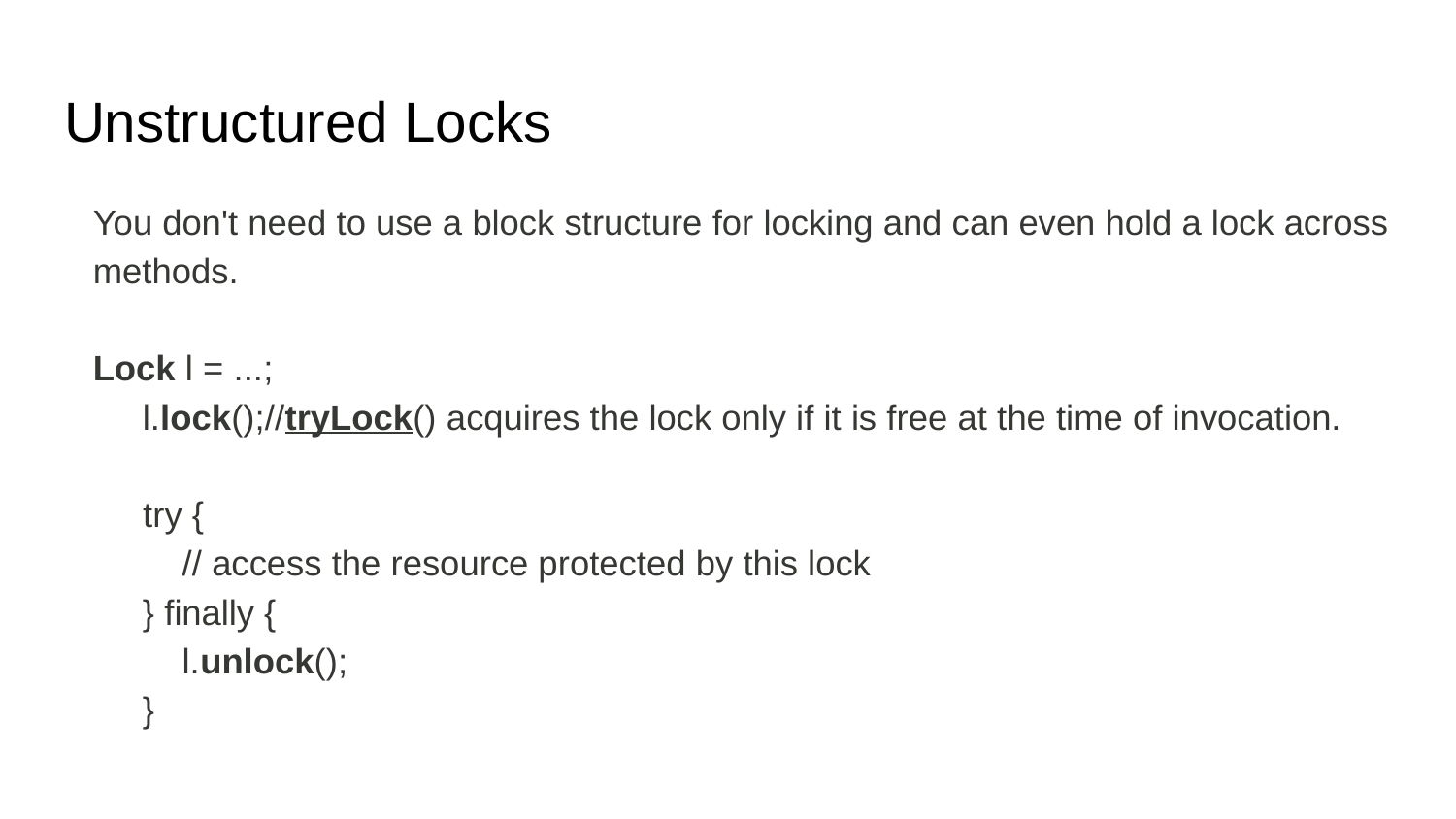

# Unstructured Locks
You don't need to use a block structure for locking and can even hold a lock across methods.

Lock l = ...;
     l.lock();//tryLock() acquires the lock only if it is free at the time of invocation.
     try {
         // access the resource protected by this lock
     } finally {
         l.unlock();
     }